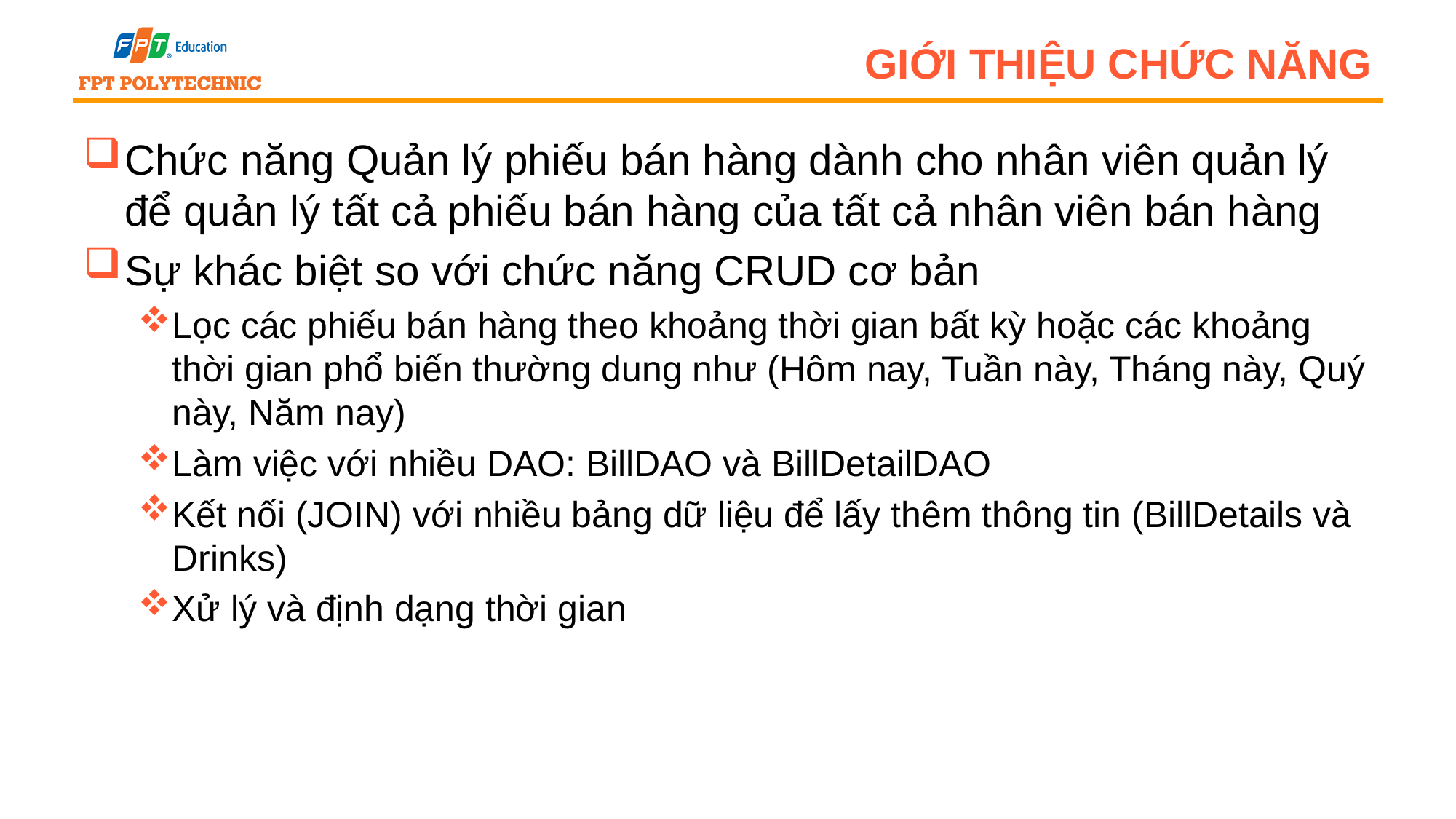

# Giới thiệu chức năng
Chức năng Quản lý phiếu bán hàng dành cho nhân viên quản lý để quản lý tất cả phiếu bán hàng của tất cả nhân viên bán hàng
Sự khác biệt so với chức năng CRUD cơ bản
Lọc các phiếu bán hàng theo khoảng thời gian bất kỳ hoặc các khoảng thời gian phổ biến thường dung như (Hôm nay, Tuần này, Tháng này, Quý này, Năm nay)
Làm việc với nhiều DAO: BillDAO và BillDetailDAO
Kết nối (JOIN) với nhiều bảng dữ liệu để lấy thêm thông tin (BillDetails và Drinks)
Xử lý và định dạng thời gian